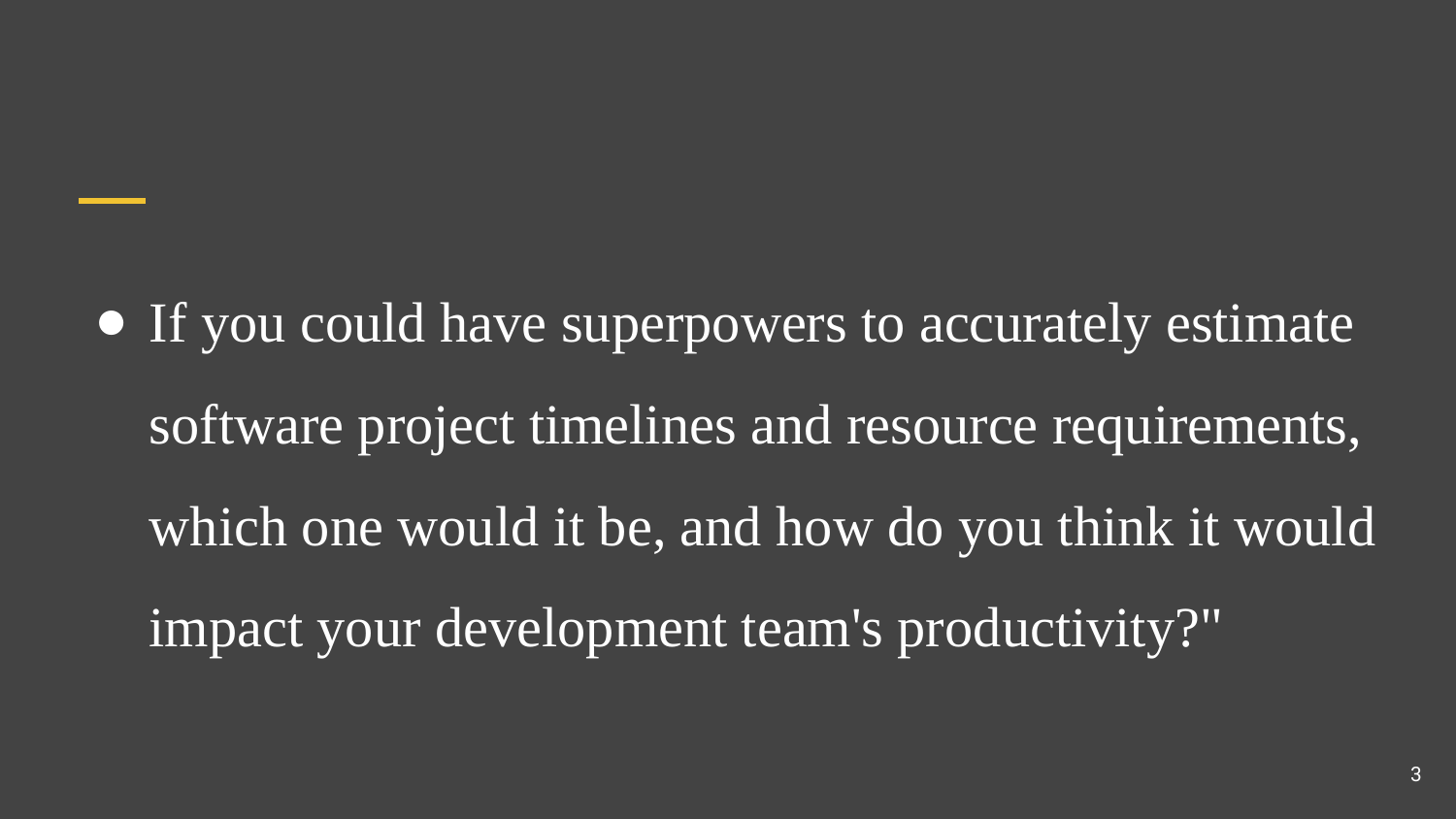

If you could have superpowers to accurately estimate software project timelines and resource requirements, which one would it be, and how do you think it would impact your development team's productivity?"
3